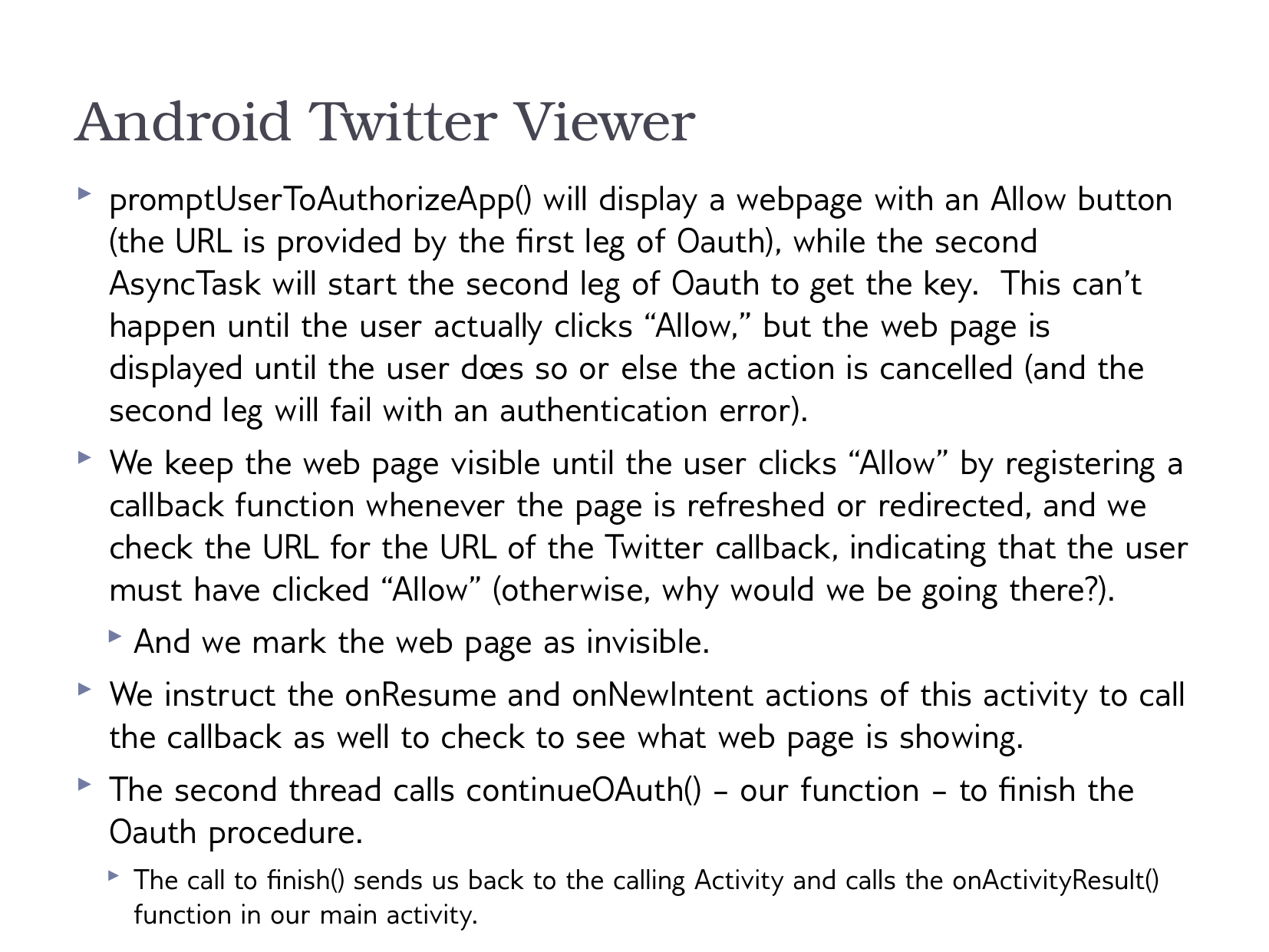

Android Twitter Viewer
promptUserToAuthorizeApp() will display a webpage with an Allow button (the URL is provided by the first leg of Oauth), while the second AsyncTask will start the second leg of Oauth to get the key.  This can’t happen until the user actually clicks “Allow,” but the web page is displayed until the user does so or else the action is cancelled (and the second leg will fail with an authentication error).
We keep the web page visible until the user clicks “Allow” by registering a callback function whenever the page is refreshed or redirected, and we check the URL for the URL of the Twitter callback, indicating that the user must have clicked “Allow” (otherwise, why would we be going there?).
And we mark the web page as invisible.
We instruct the onResume and onNewIntent actions of this activity to call the callback as well to check to see what web page is showing.
The second thread calls continueOAuth() – our function – to finish the Oauth procedure.
The call to finish() sends us back to the calling Activity and calls the onActivityResult() function in our main activity.